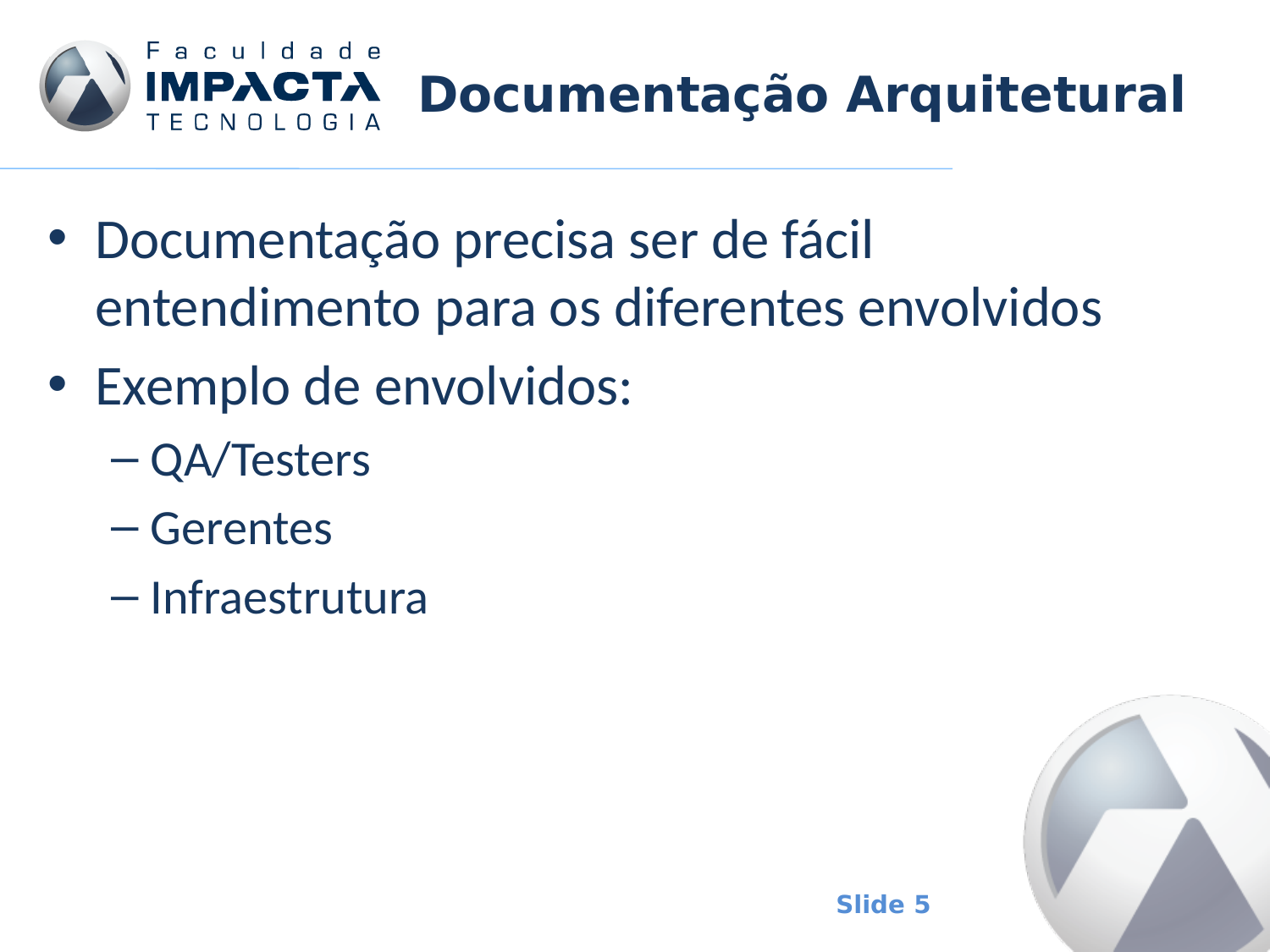

# Documentação Arquitetural
Documentação precisa ser de fácil entendimento para os diferentes envolvidos
Exemplo de envolvidos:
QA/Testers
Gerentes
Infraestrutura